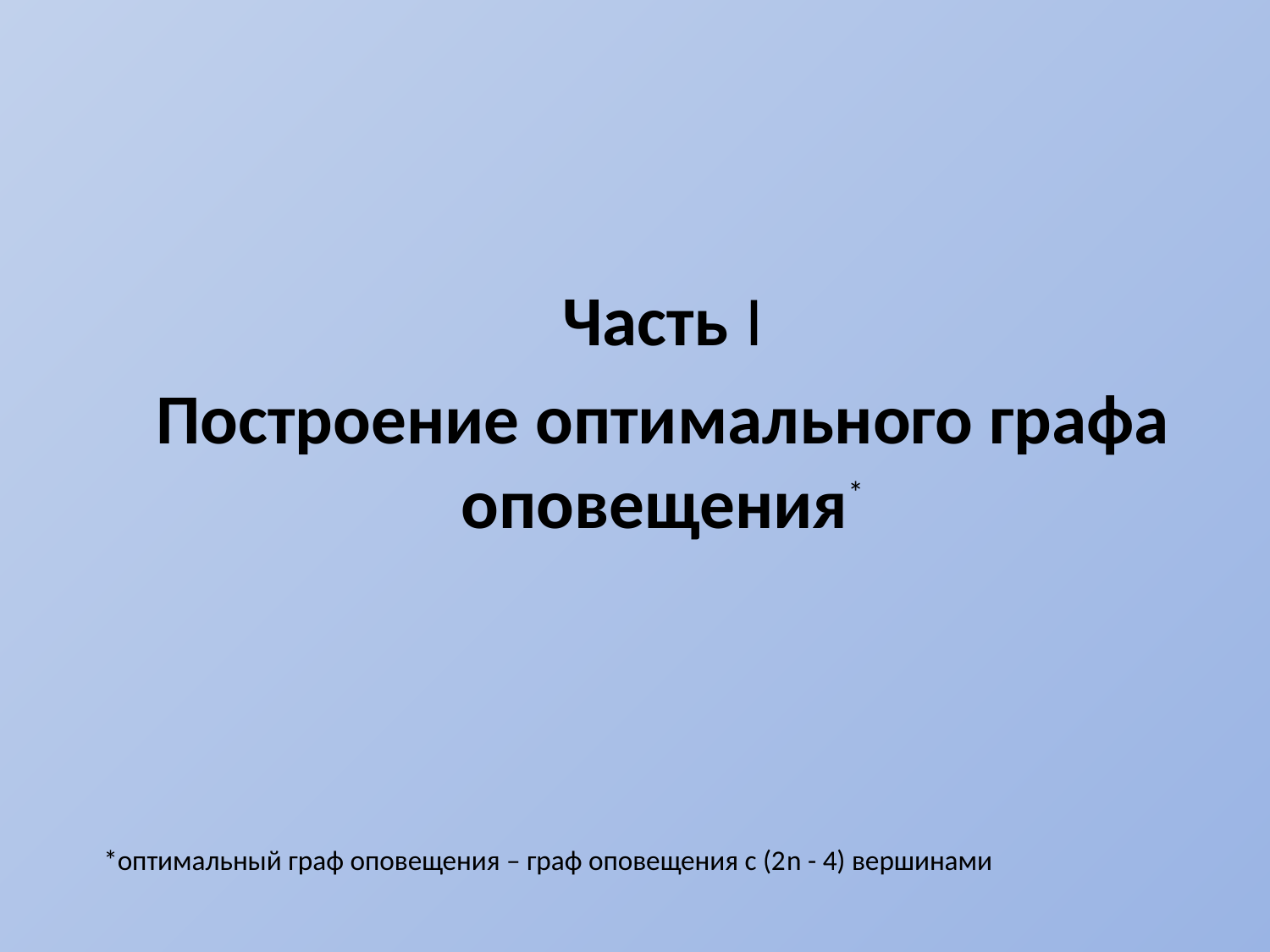

Часть I
Построение оптимального графа оповещения

*
*оптимальный граф оповещения – граф оповещения с (2n - 4) вершинами